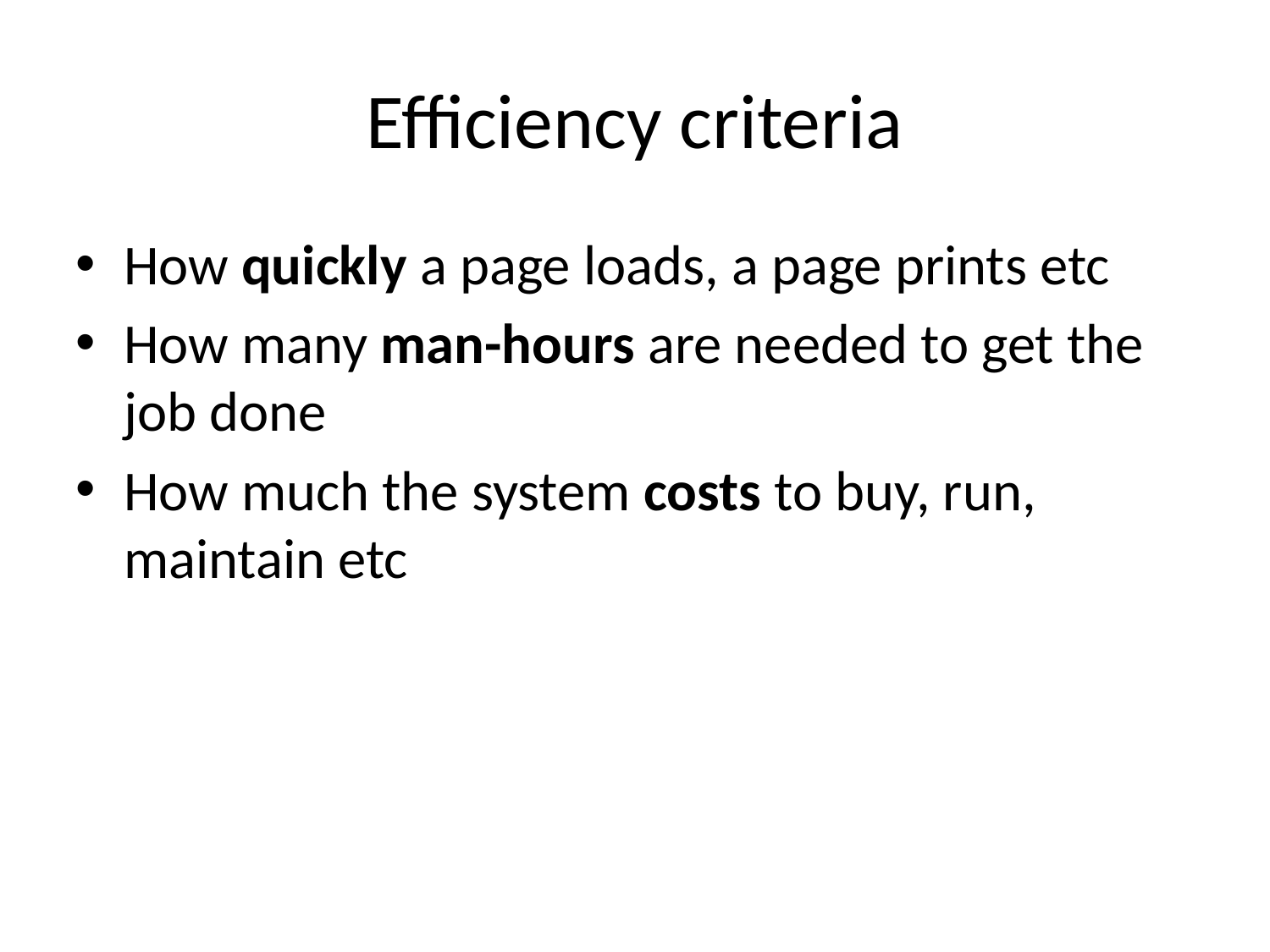

# Efficiency criteria
How quickly a page loads, a page prints etc
How many man-hours are needed to get the job done
How much the system costs to buy, run, maintain etc